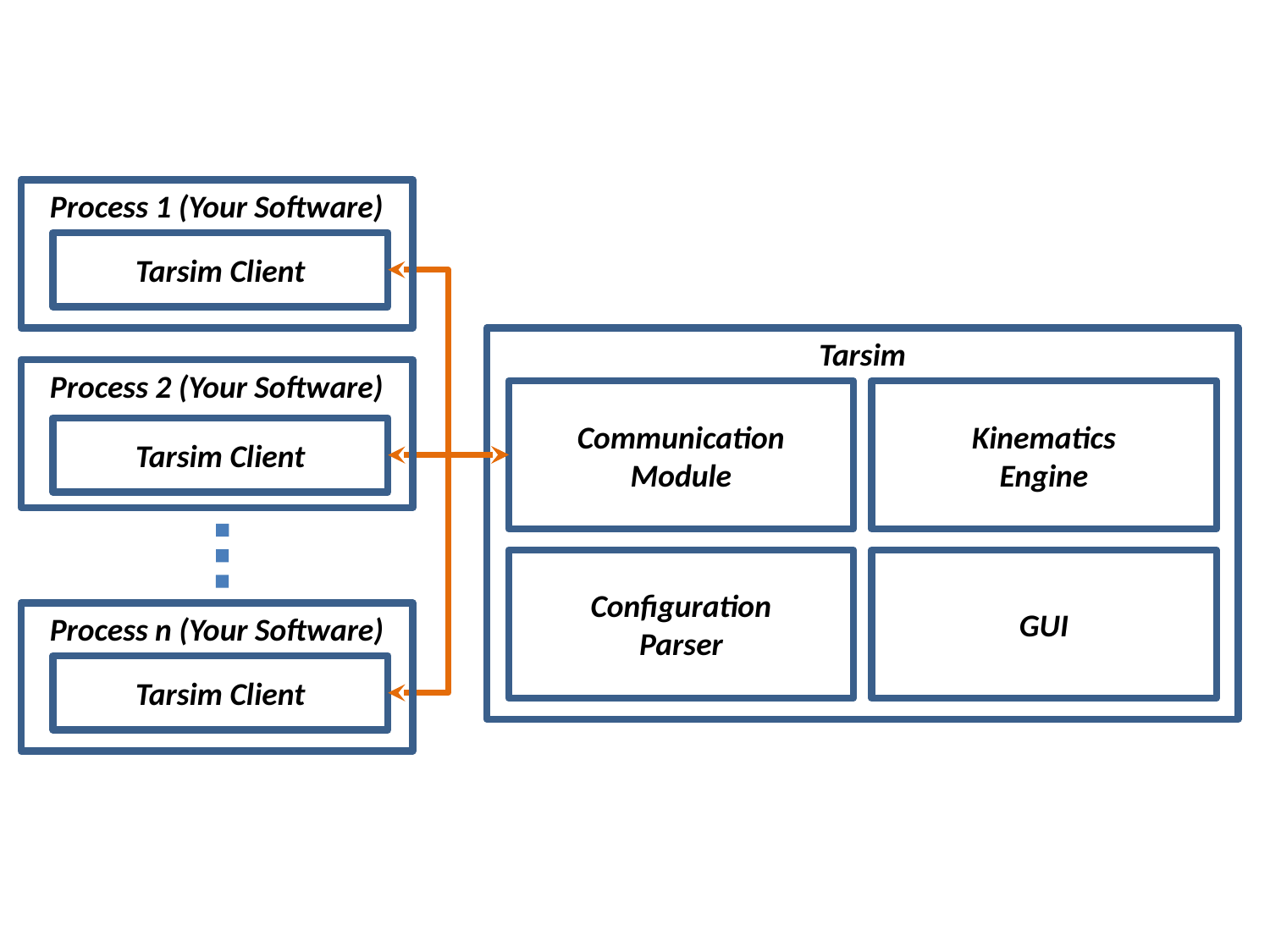

Process 1 (Your Software)
Tarsim Client
Tarsim
Communication
Module
Kinematics
Engine
Configuration
Parser
GUI
Process 2 (Your Software)
Tarsim Client
Process n (Your Software)
Tarsim Client